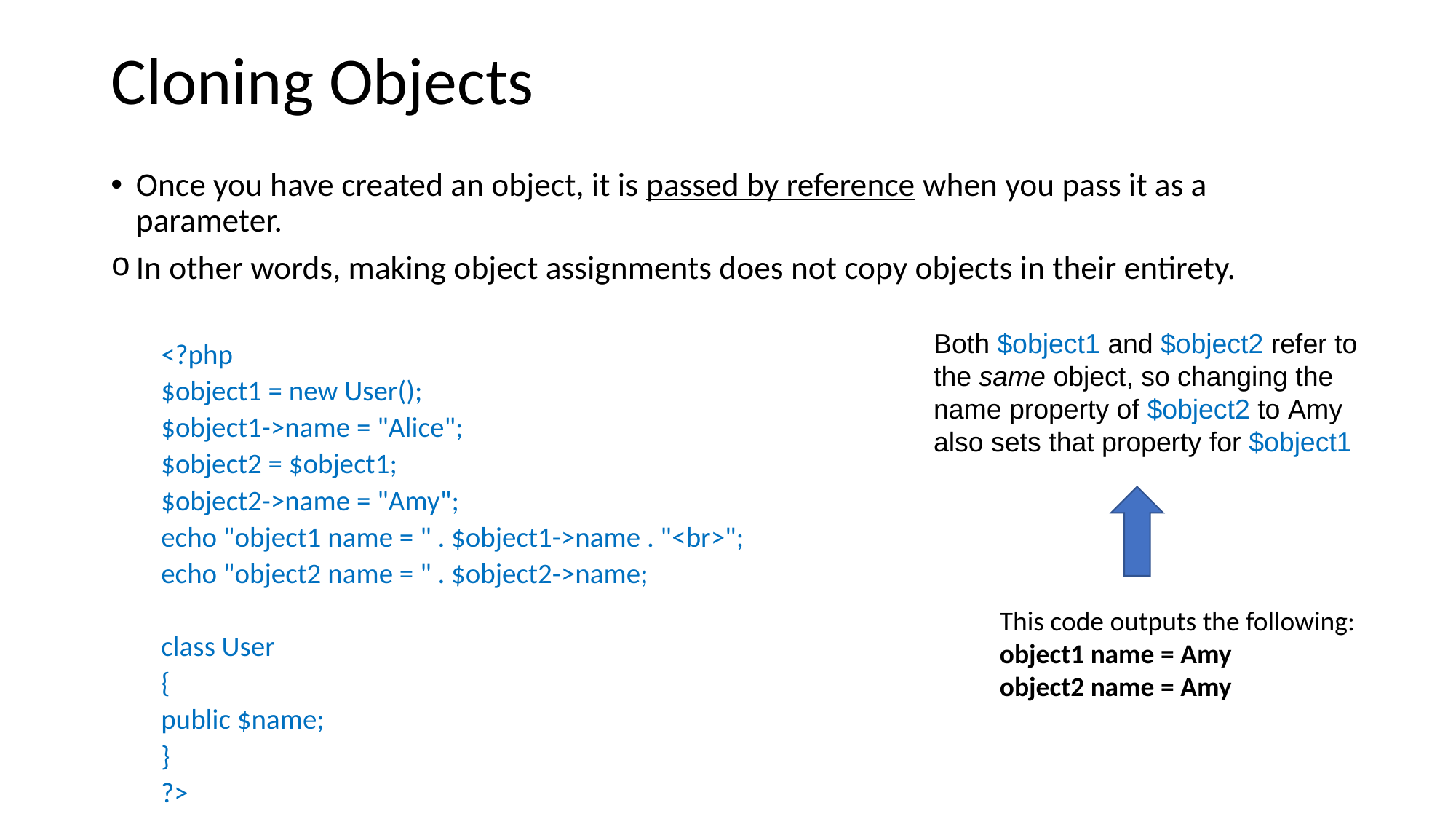

# Cloning Objects
Once you have created an object, it is passed by reference when you pass it as a parameter.
In other words, making object assignments does not copy objects in their entirety.

<?php
	$object1 = new User();
	$object1->name = "Alice";
	$object2 = $object1;
	$object2->name = "Amy";
	echo "object1 name = " . $object1->name . "<br>";
	echo "object2 name = " . $object2->name;

	class User
	{
		public $name;
	}
?>

Both $object1 and $object2 refer to the same object, so changing the name property of $object2 to Amy also sets that property for $object1

This code outputs the following:
object1 name = Amy
object2 name = Amy